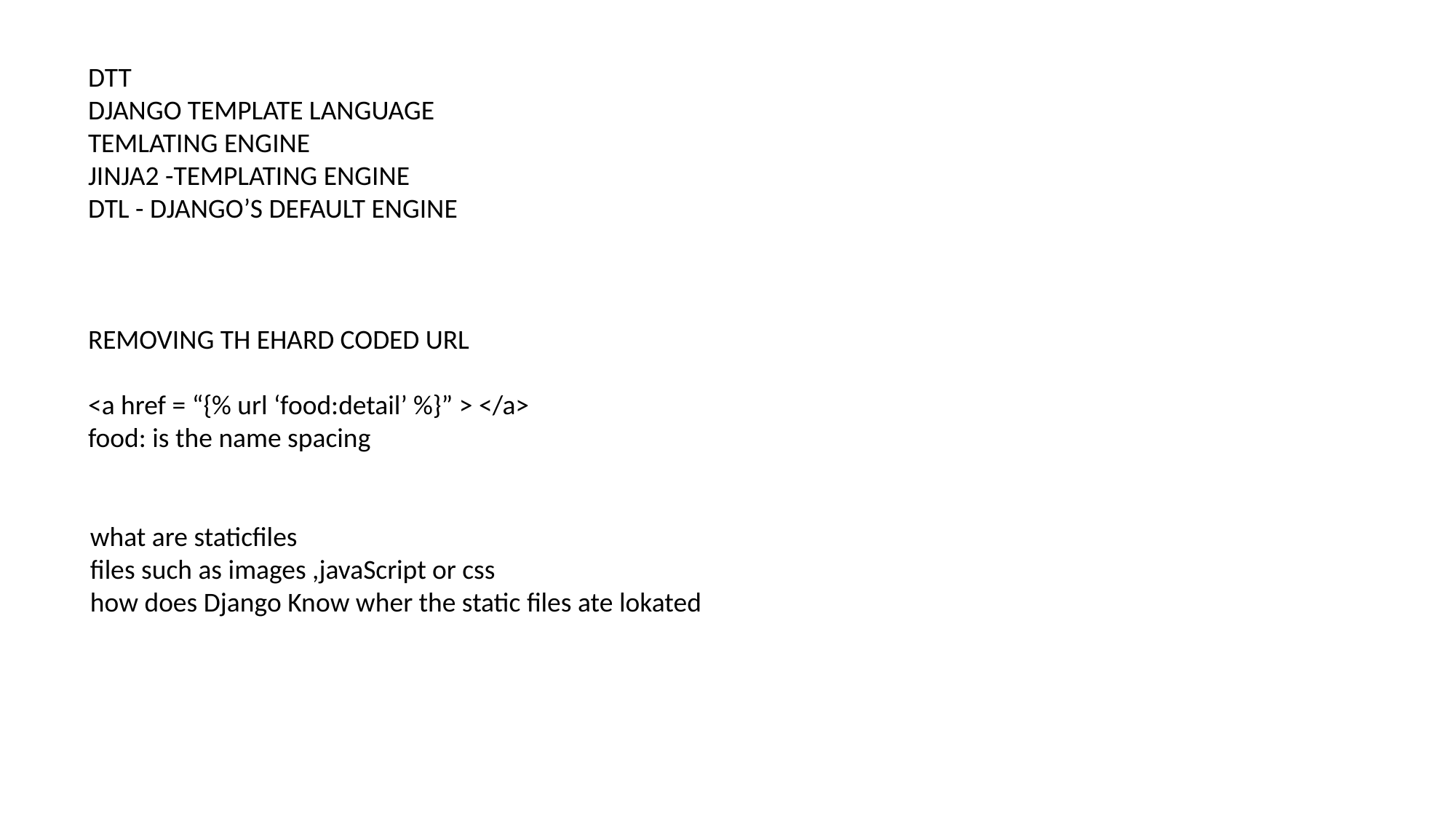

DTT
DJANGO TEMPLATE LANGUAGE
TEMLATING ENGINE
JINJA2 -TEMPLATING ENGINE
DTL - DJANGO’S DEFAULT ENGINE

REMOVING TH EHARD CODED URL

<a href = “{% url ‘food:detail’ %}” > </a>
food: is the name spacing

what are staticfiles
files such as images ,javaScript or css
how does Django Know wher the static files ate lokated